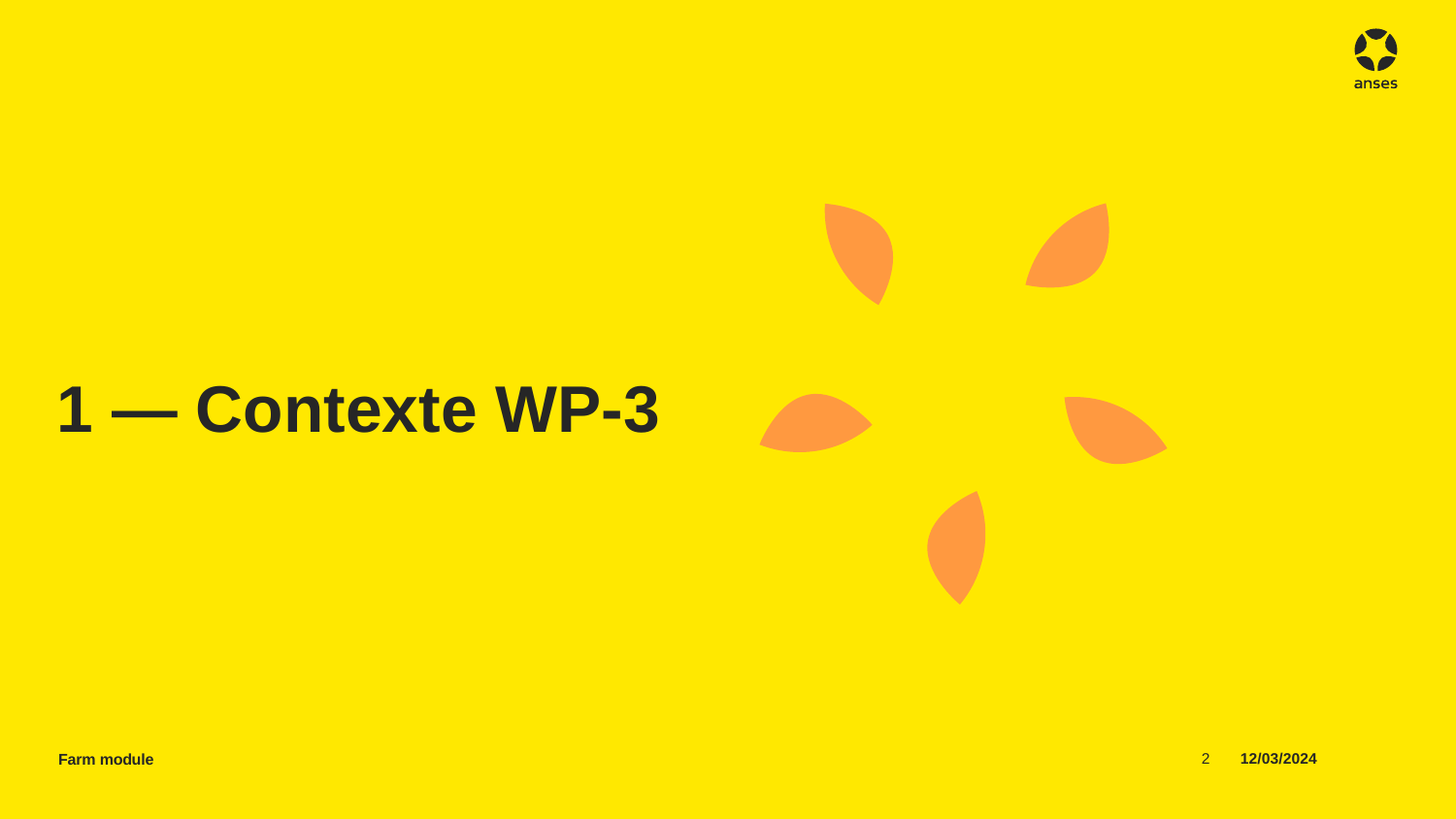

# 1 — Contexte WP-3
2
12/03/2024

Farm module